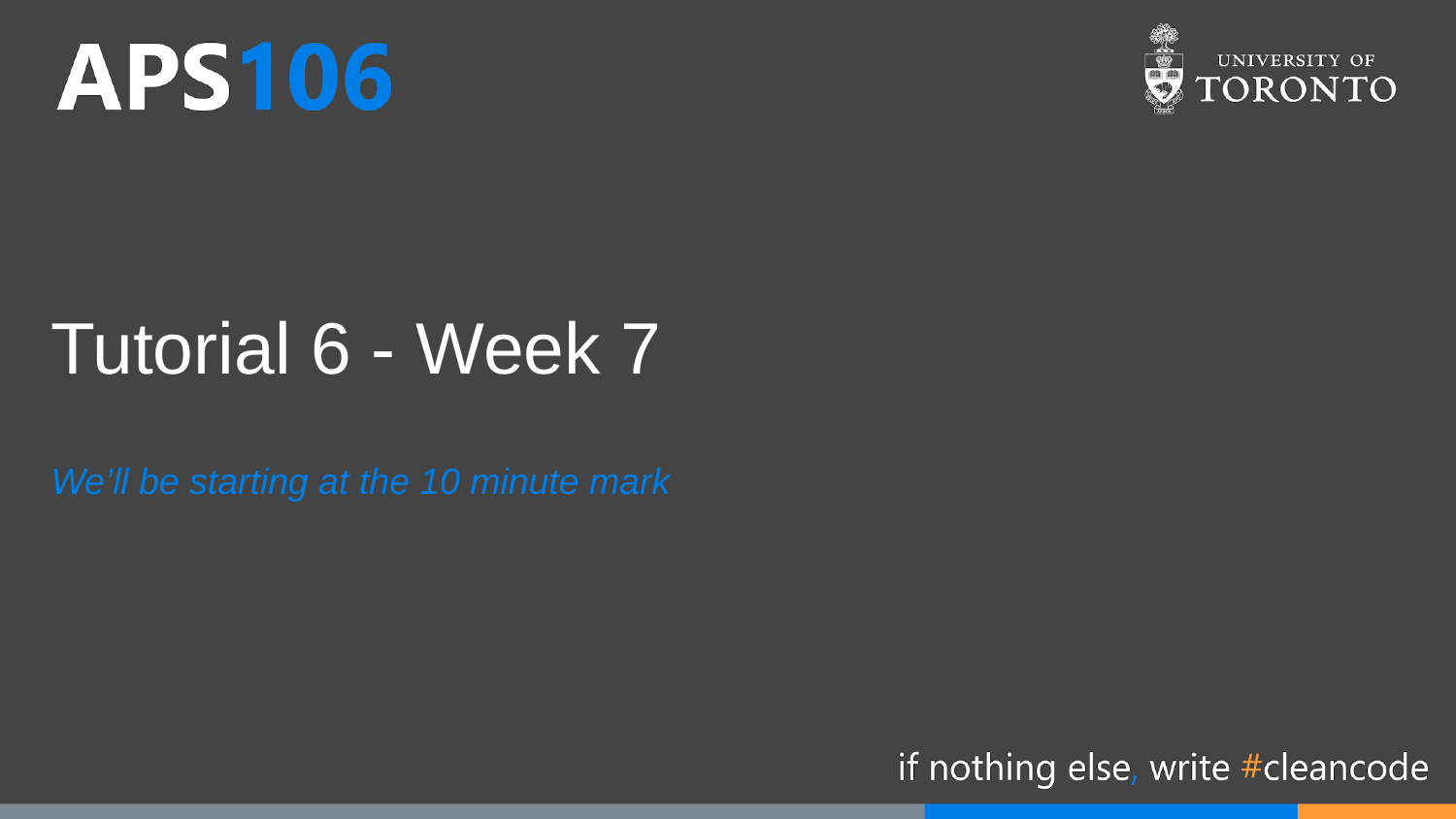

# Tutorial 6 - Week 7
We’ll be starting at the 10 minute mark